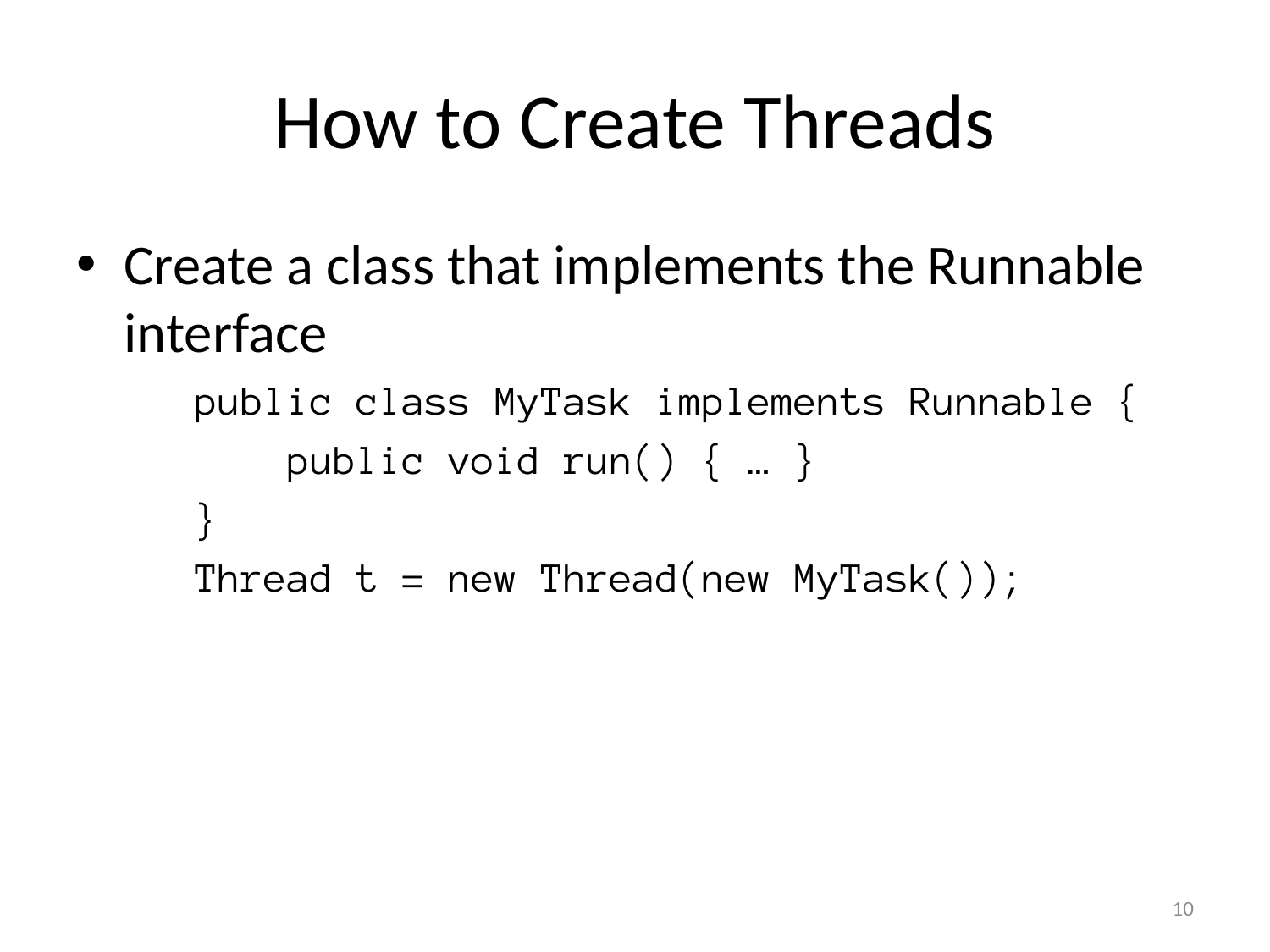

# How to Create Threads
Create a class that implements the Runnable interface
public class MyTask implements Runnable {
    public void run() { … }
}
Thread t = new Thread(new MyTask());
10